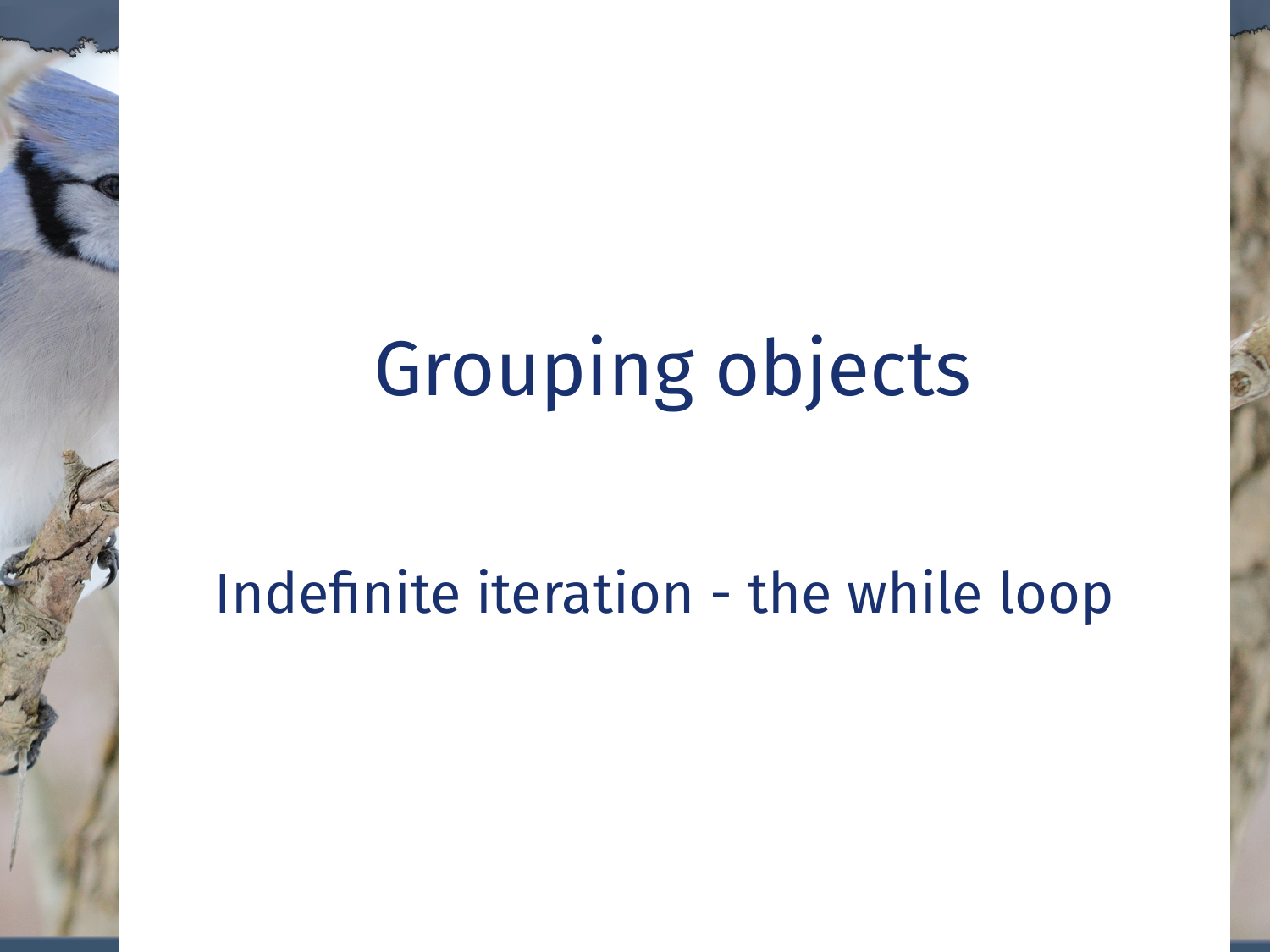

# Grouping objects
Indefinite iteration - the while loop